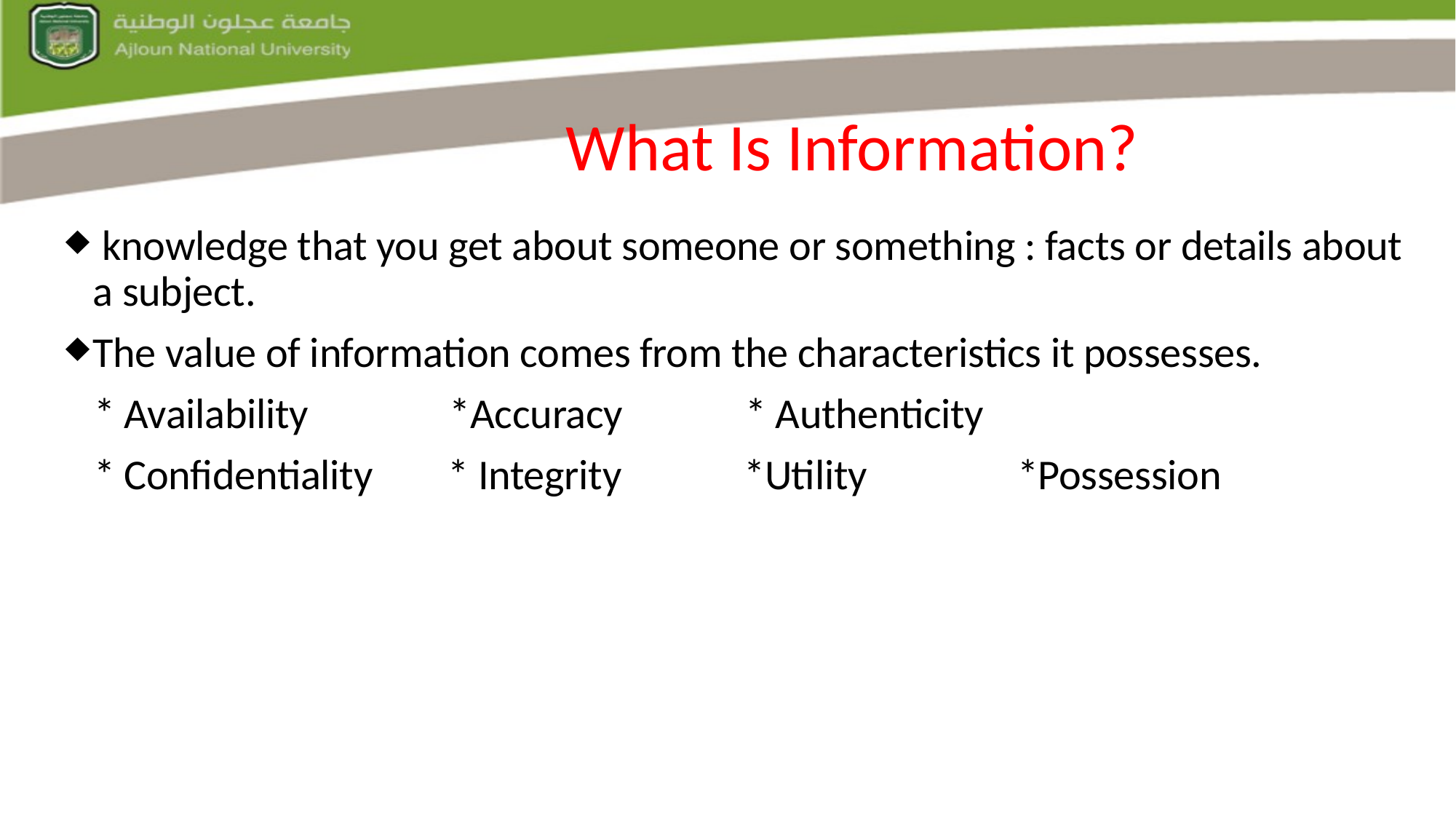

# What Is Information?
 knowledge that you get about someone or something : facts or details about a subject.
The value of information comes from the characteristics it possesses.
   * Availability               *Accuracy             * Authenticity
   * Confidentiality        * Integrity             *Utility                *Possession

 Slide 7